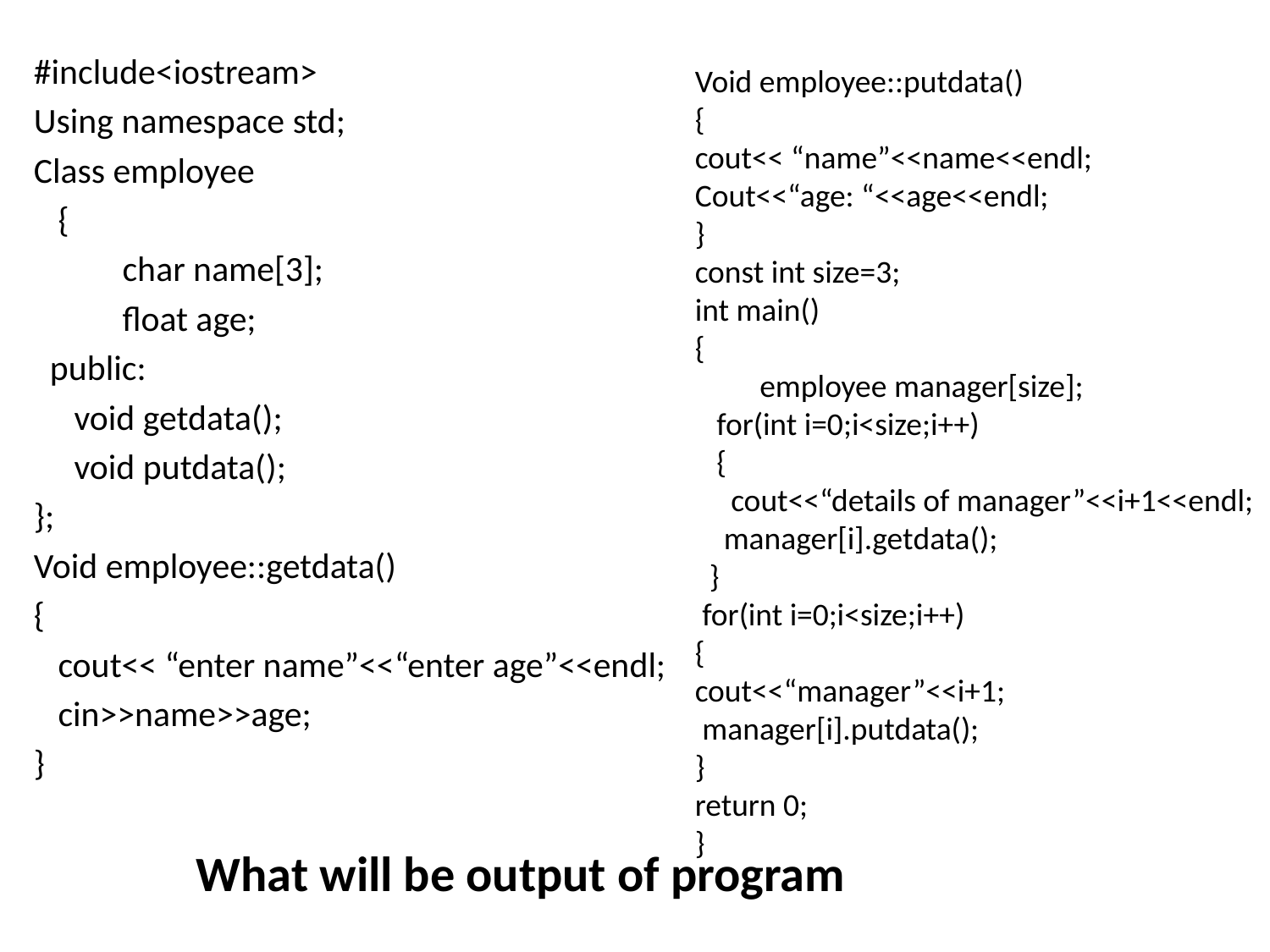

#include<iostream>
Using namespace std;
Class employee
   {
           char name[3];
           float age;
  public:
     void getdata();
     void putdata();
};
Void employee::getdata()
{
   cout<< “enter name”<<“enter age”<<endl;
   cin>>name>>age;
}
Void employee::putdata()
{
cout<< “name”<<name<<endl;
Cout<<“age: “<<age<<endl;
}
const int size=3;
int main()
{
         employee manager[size];
   for(int i=0;i<size;i++)
   {
     cout<<“details of manager”<<i+1<<endl;
    manager[i].getdata();
  }
 for(int i=0;i<size;i++)
{
cout<<“manager”<<i+1;
 manager[i].putdata();
}
return 0;
}

What will be output of program